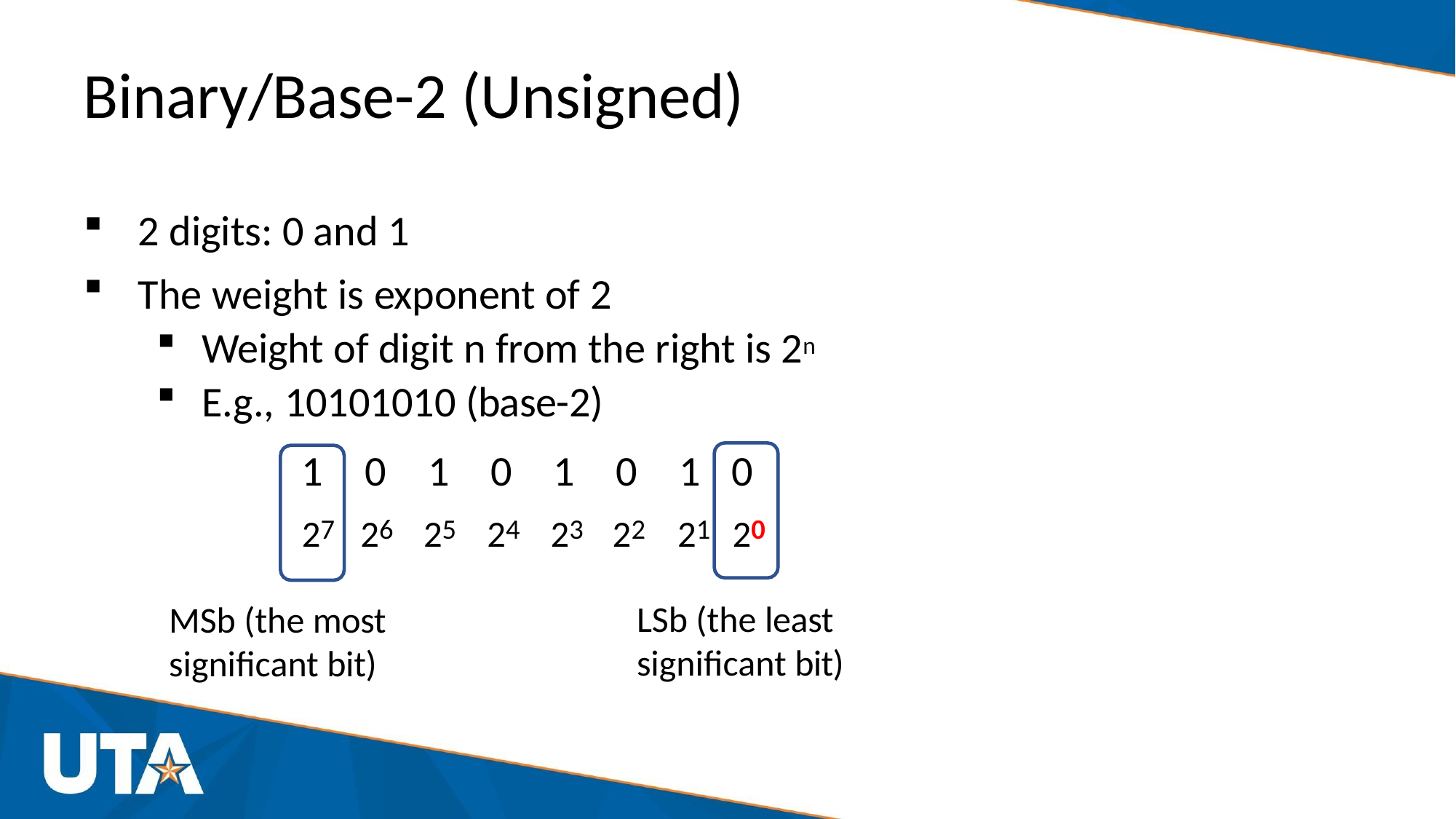

# Binary/Base-2 (Unsigned)
2 digits: 0 and 1
The weight is exponent of 2
Weight of digit n from the right is 2n
E.g., 10101010 (base-2)

| 1 | 0 | 1 | 0 | 1 | 0 | 1 | 0 |
| --- | --- | --- | --- | --- | --- | --- | --- |
| 27 | 26 | 25 | 24 | 23 | 22 | 21 | 20 |
LSb (the least significant bit)
MSb (the most significant bit)